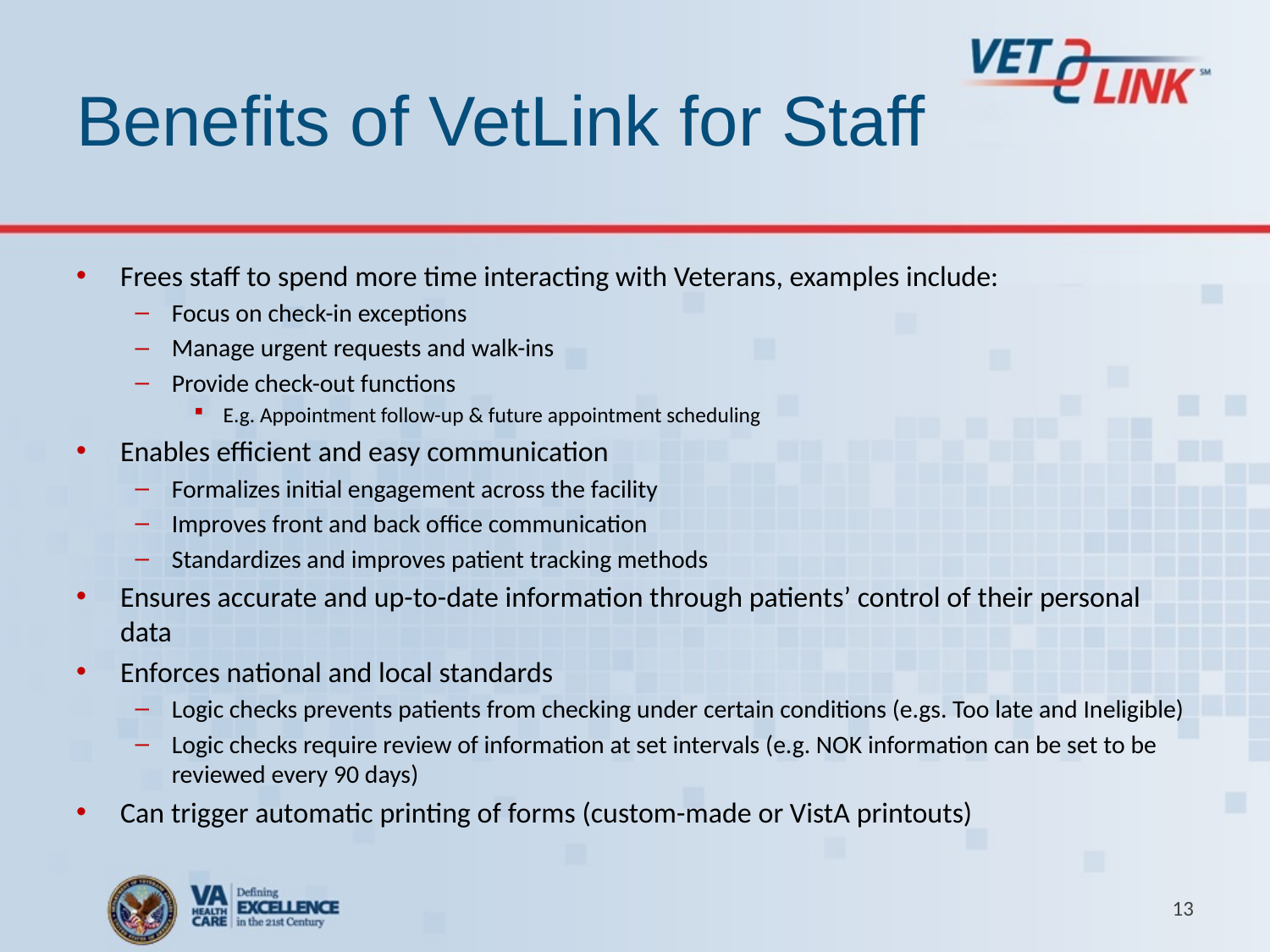

# Benefits of VetLink for Staff
Frees staff to spend more time interacting with Veterans, examples include:
Focus on check-in exceptions
Manage urgent requests and walk-ins
Provide check-out functions
E.g. Appointment follow-up & future appointment scheduling
Enables efficient and easy communication
Formalizes initial engagement across the facility
Improves front and back office communication
Standardizes and improves patient tracking methods
Ensures accurate and up-to-date information through patients’ control of their personal data
Enforces national and local standards
Logic checks prevents patients from checking under certain conditions (e.gs. Too late and Ineligible)
Logic checks require review of information at set intervals (e.g. NOK information can be set to be reviewed every 90 days)
Can trigger automatic printing of forms (custom-made or VistA printouts)
13